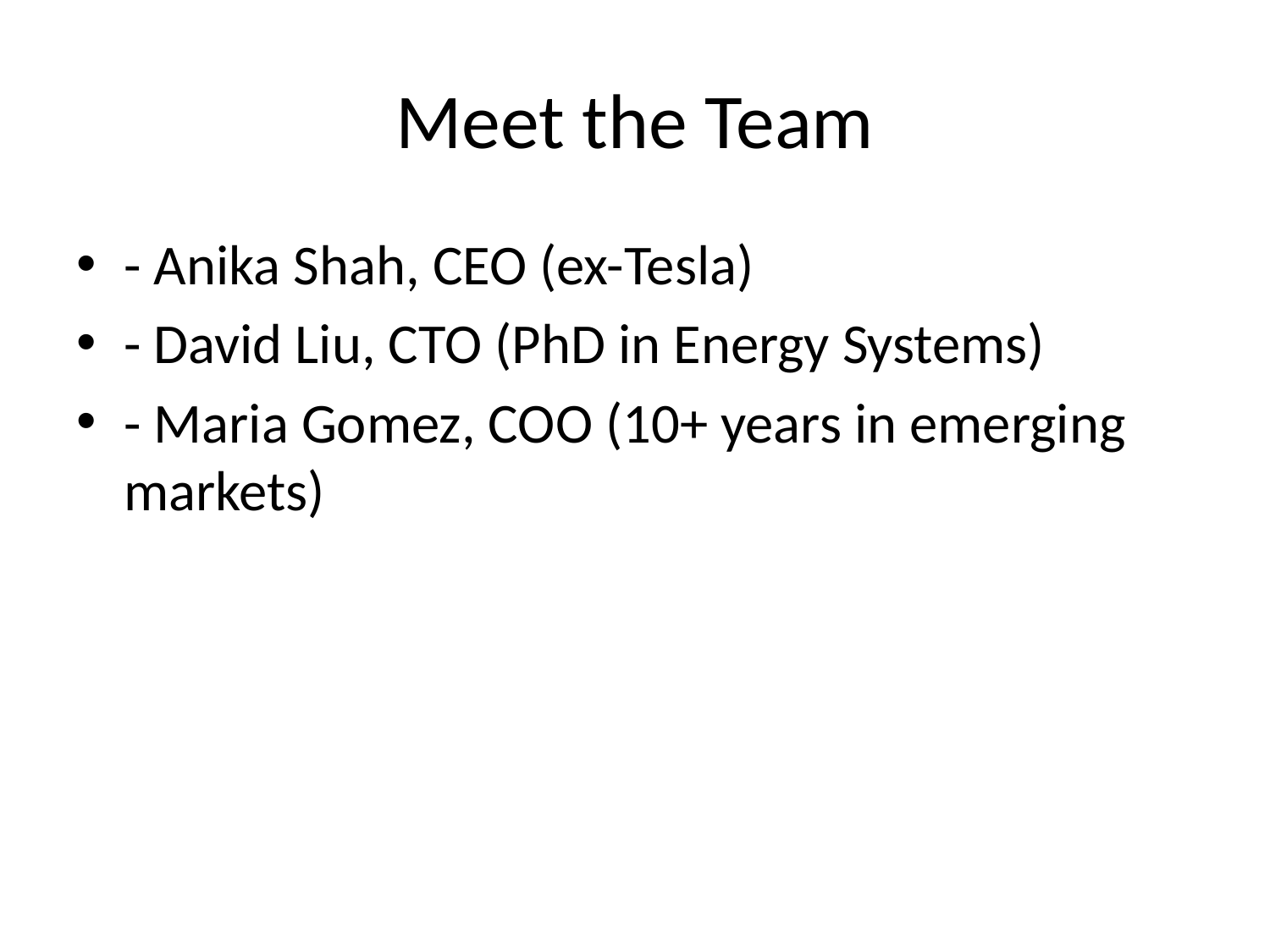

# Meet the Team
- Anika Shah, CEO (ex-Tesla)
- David Liu, CTO (PhD in Energy Systems)
- Maria Gomez, COO (10+ years in emerging markets)